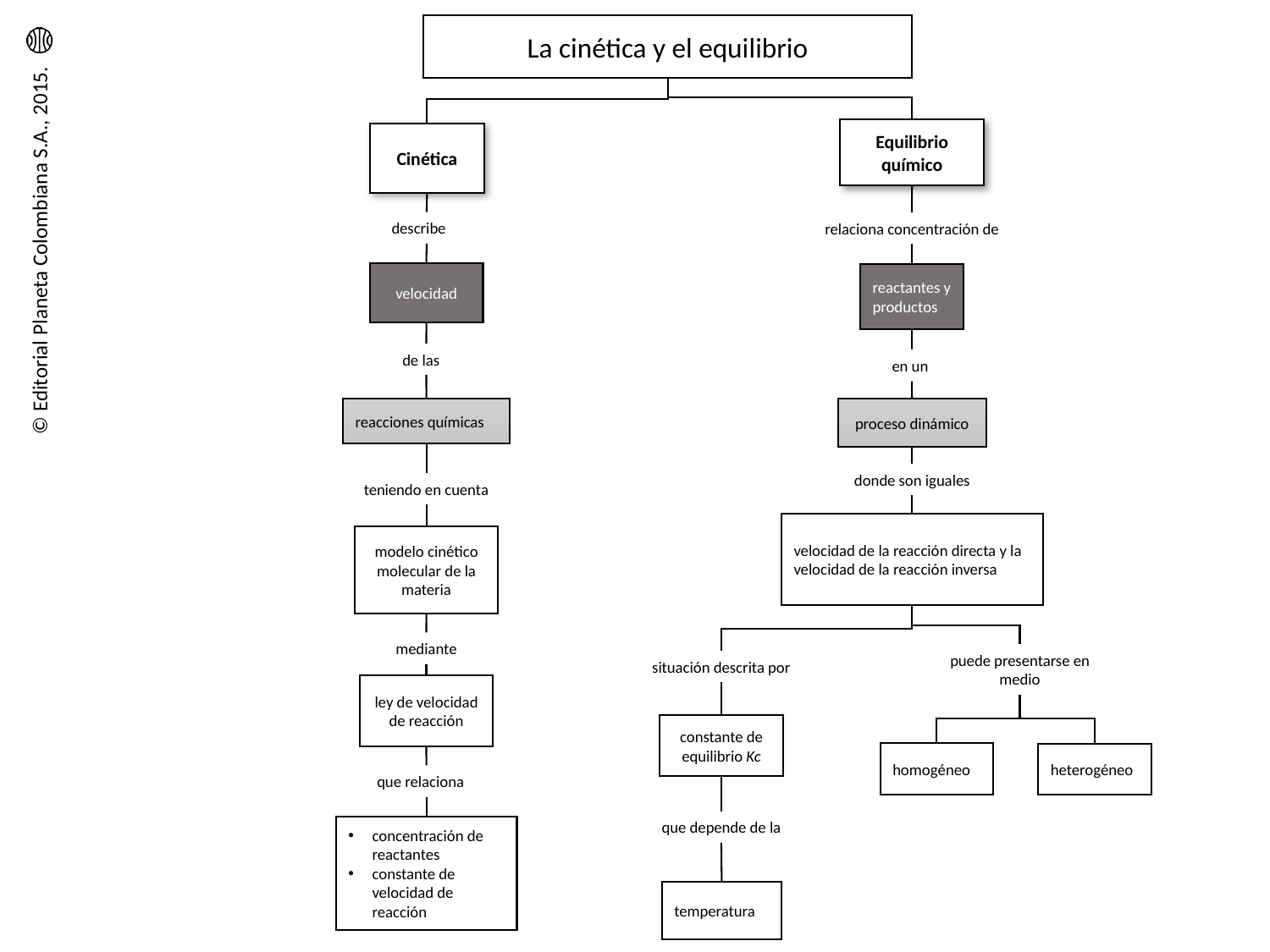

La cinética y el equilibrio
Equilibrio químico
Cinética
describe
relaciona concentración de
velocidad
reactantes y productos
de las
en un
reacciones químicas
proceso dinámico
donde son iguales
teniendo en cuenta
velocidad de la reacción directa y la
velocidad de la reacción inversa
modelo cinético molecular de la materia
mediante
puede presentarse en medio
situación descrita por
ley de velocidad de reacción
constante de equilibrio Kc
homogéneo
heterogéneo
que relaciona
que depende de la
concentración de reactantes
constante de velocidad de reacción
temperatura